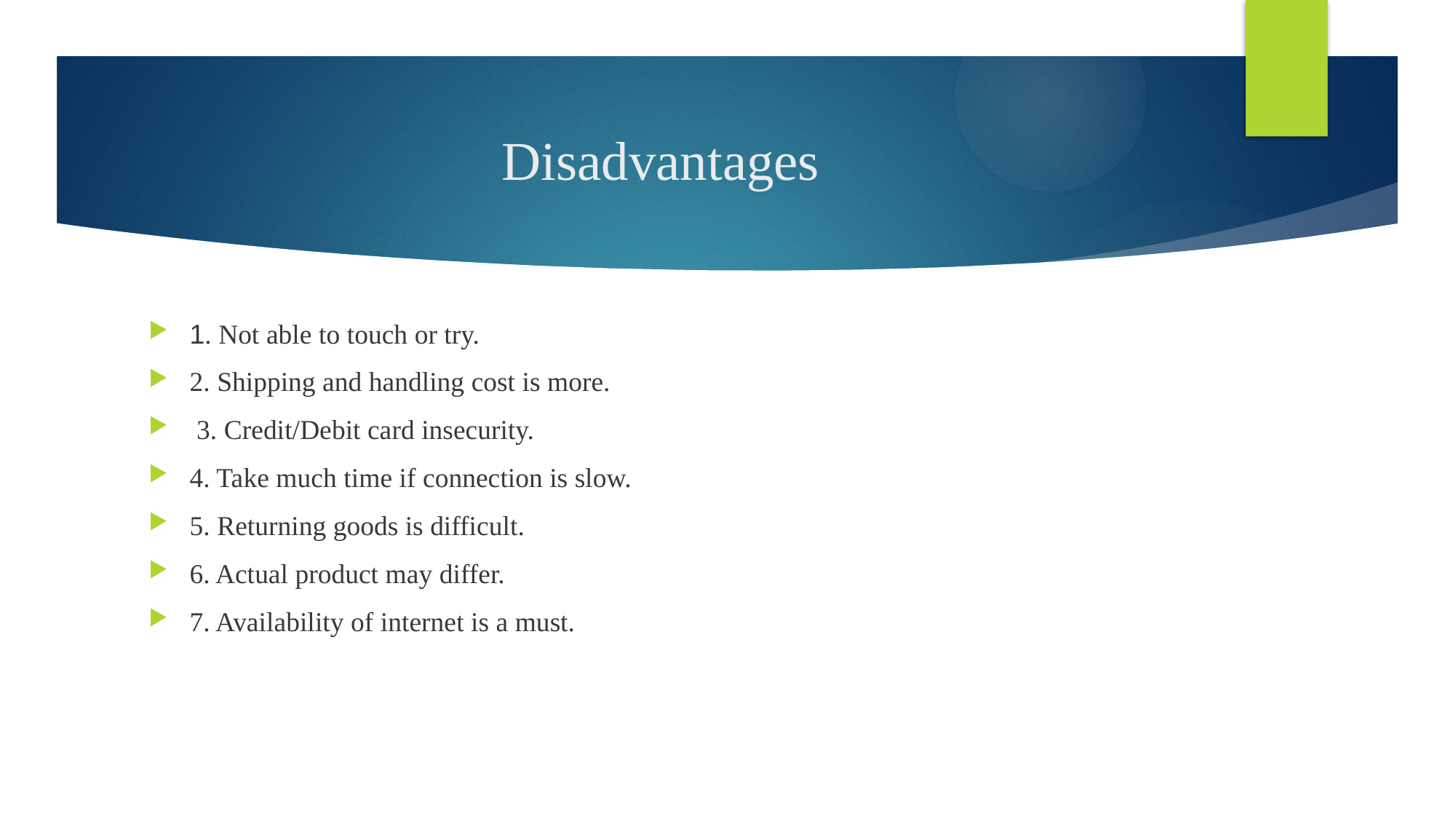

# Disadvantages
1. Not able to touch or try.
2. Shipping and handling cost is more.
 3. Credit/Debit card insecurity.
4. Take much time if connection is slow.
5. Returning goods is difficult.
6. Actual product may differ.
7. Availability of internet is a must.